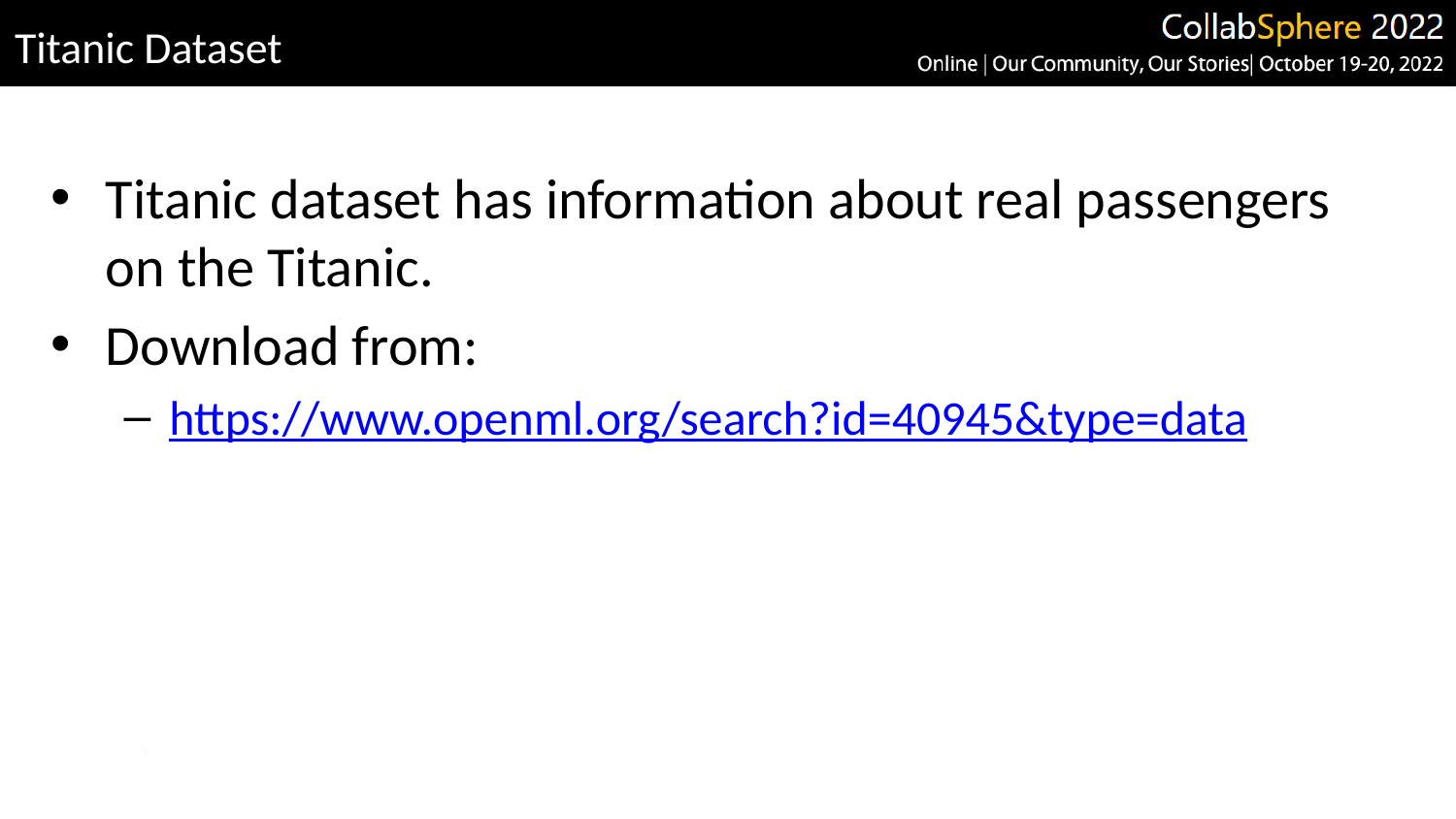

# Titanic Dataset
Titanic dataset has information about real passengers on the Titanic.
Download from:
https://www.openml.org/search?id=40945&type=data